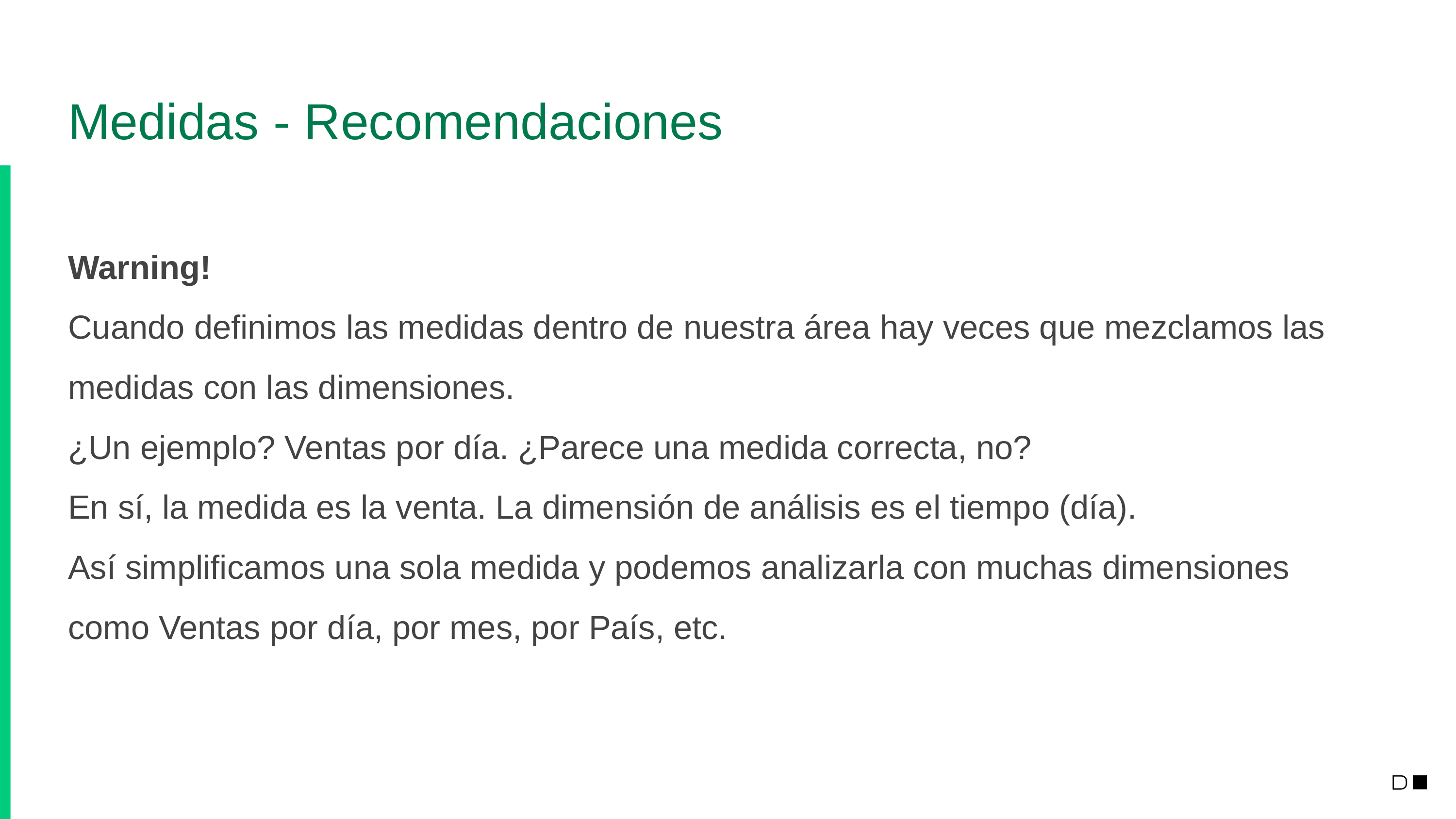

# Medidas - Recomendaciones
Warning!
Cuando definimos las medidas dentro de nuestra área hay veces que mezclamos las medidas con las dimensiones.
¿Un ejemplo? Ventas por día. ¿Parece una medida correcta, no?
En sí, la medida es la venta. La dimensión de análisis es el tiempo (día).
Así simplificamos una sola medida y podemos analizarla con muchas dimensiones como Ventas por día, por mes, por País, etc.